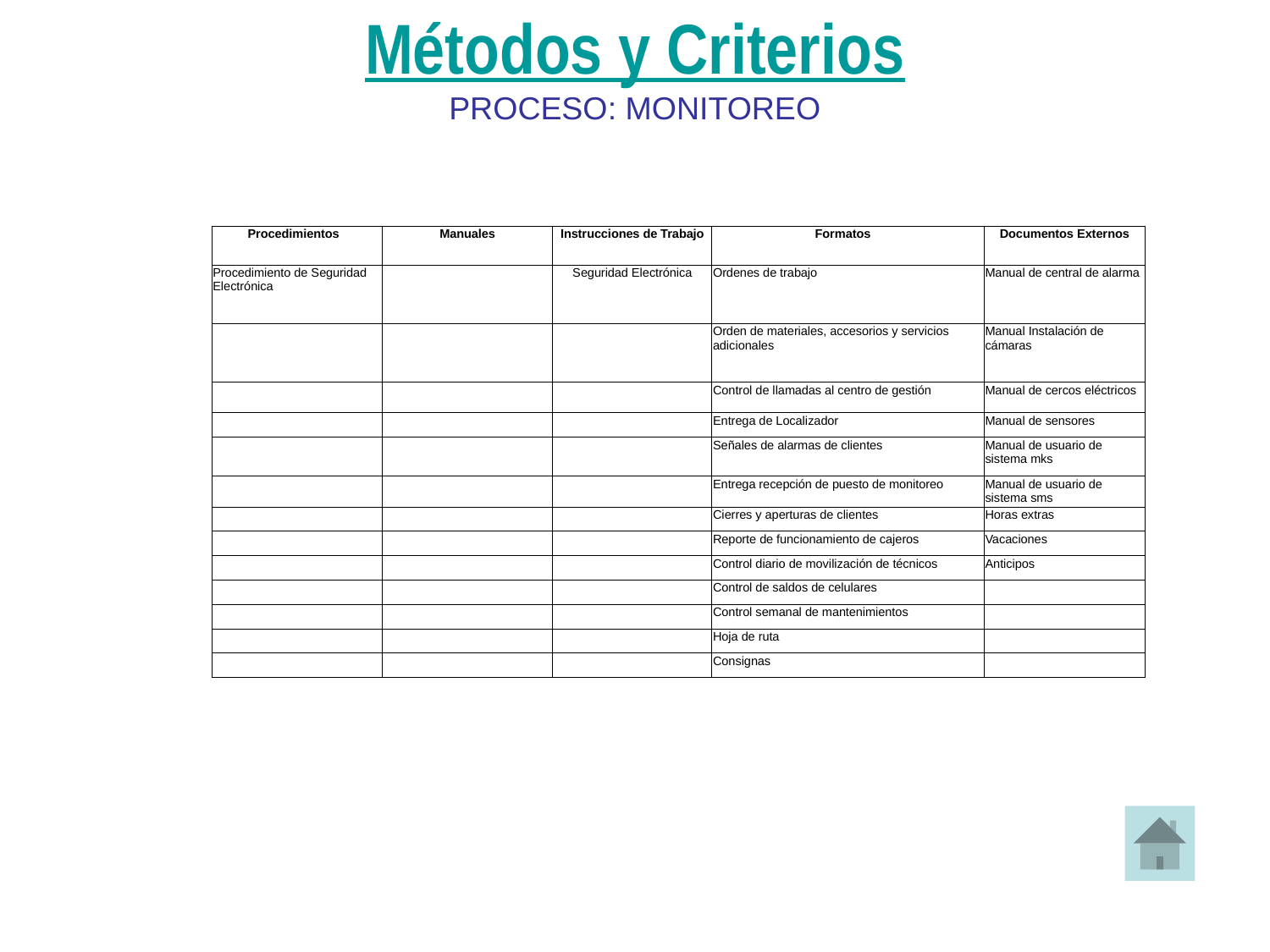

Métodos y Criterios
PROCESO: MONITOREO
| Procedimientos | Manuales | Instrucciones de Trabajo | Formatos | Documentos Externos |
| --- | --- | --- | --- | --- |
| Procedimiento de Seguridad Electrónica |  | Seguridad Electrónica | Ordenes de trabajo | Manual de central de alarma |
|  |  |  | Orden de materiales, accesorios y servicios adicionales | Manual Instalación de cámaras |
|  |  |  | Control de llamadas al centro de gestión | Manual de cercos eléctricos |
|  |  |  | Entrega de Localizador | Manual de sensores |
|  |  |  | Señales de alarmas de clientes | Manual de usuario de sistema mks |
|  |  |  | Entrega recepción de puesto de monitoreo | Manual de usuario de sistema sms |
|  |  |  | Cierres y aperturas de clientes | Horas extras |
|  |  |  | Reporte de funcionamiento de cajeros | Vacaciones |
|  |  |  | Control diario de movilización de técnicos | Anticipos |
|  |  |  | Control de saldos de celulares |  |
|  |  |  | Control semanal de mantenimientos |  |
|  |  |  | Hoja de ruta |  |
|  |  |  | Consignas |  |